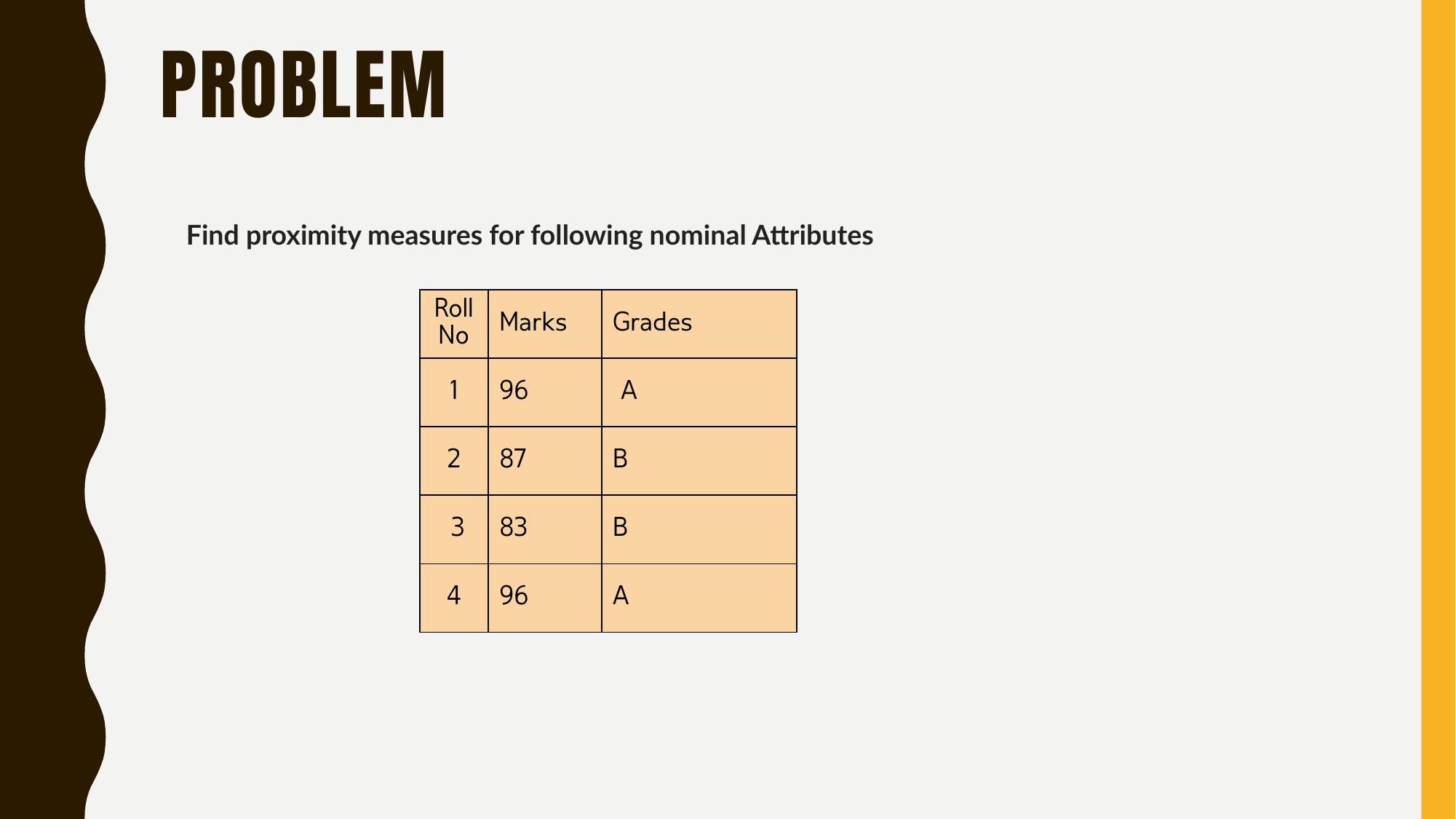

# Problem
Find proximity measures for following nominal Attributes
| Roll No | Marks | Grades |
| --- | --- | --- |
| 1 | 96 | A |
| 2 | 87 | B |
| 3 | 83 | B |
| 4 | 96 | A |